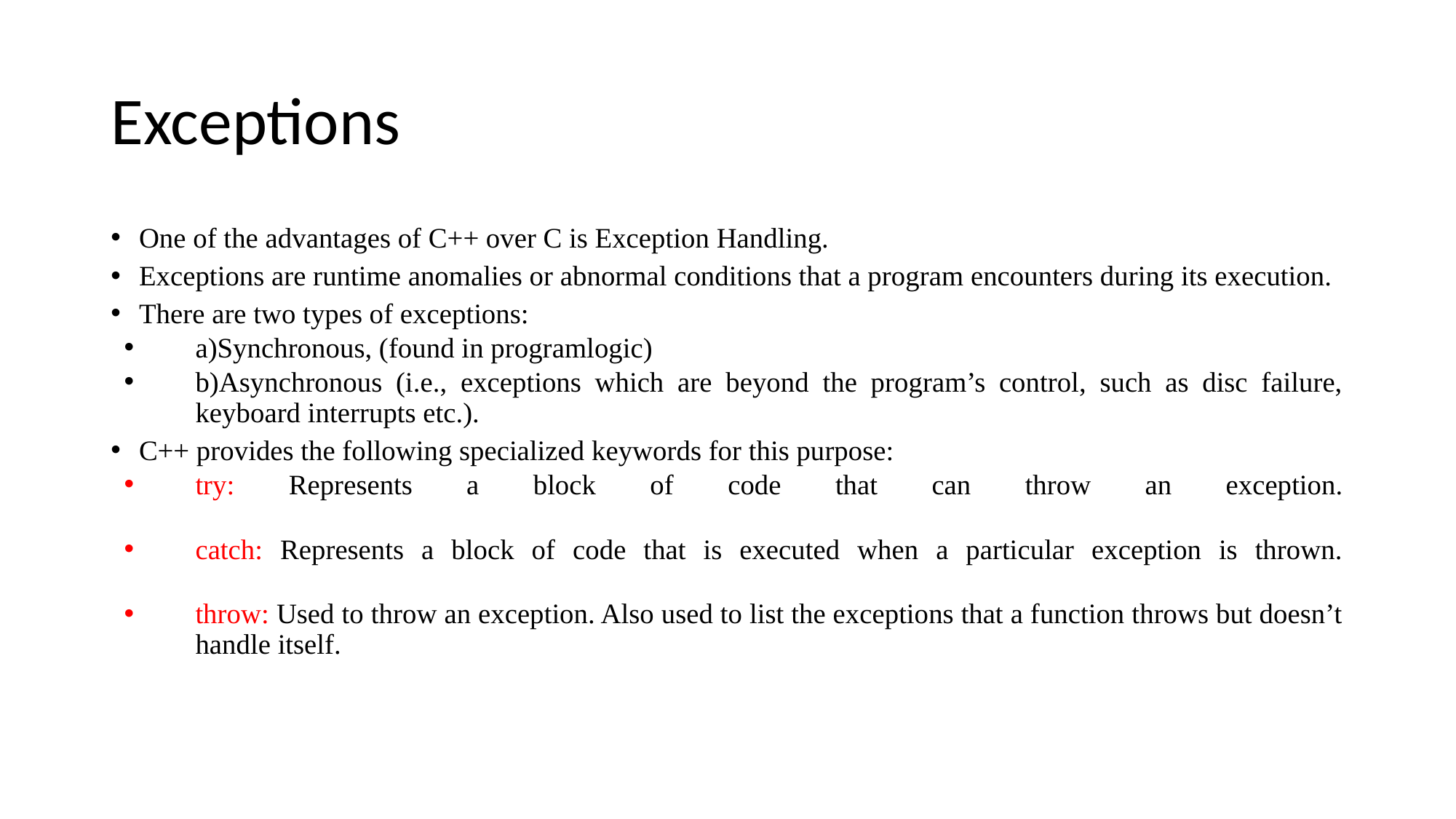

# Exceptions
One of the advantages of C++ over C is Exception Handling.
Exceptions are runtime anomalies or abnormal conditions that a program encounters during its execution.
There are two types of exceptions:
a)Synchronous, (found in programlogic)
b)Asynchronous (i.e., exceptions which are beyond the program’s control, such as disc failure, keyboard interrupts etc.).
C++ provides the following specialized keywords for this purpose:
try: Represents a block of code that can throw an exception.
catch: Represents a block of code that is executed when a particular exception is thrown.
throw: Used to throw an exception. Also used to list the exceptions that a function throws but doesn’t handle itself.